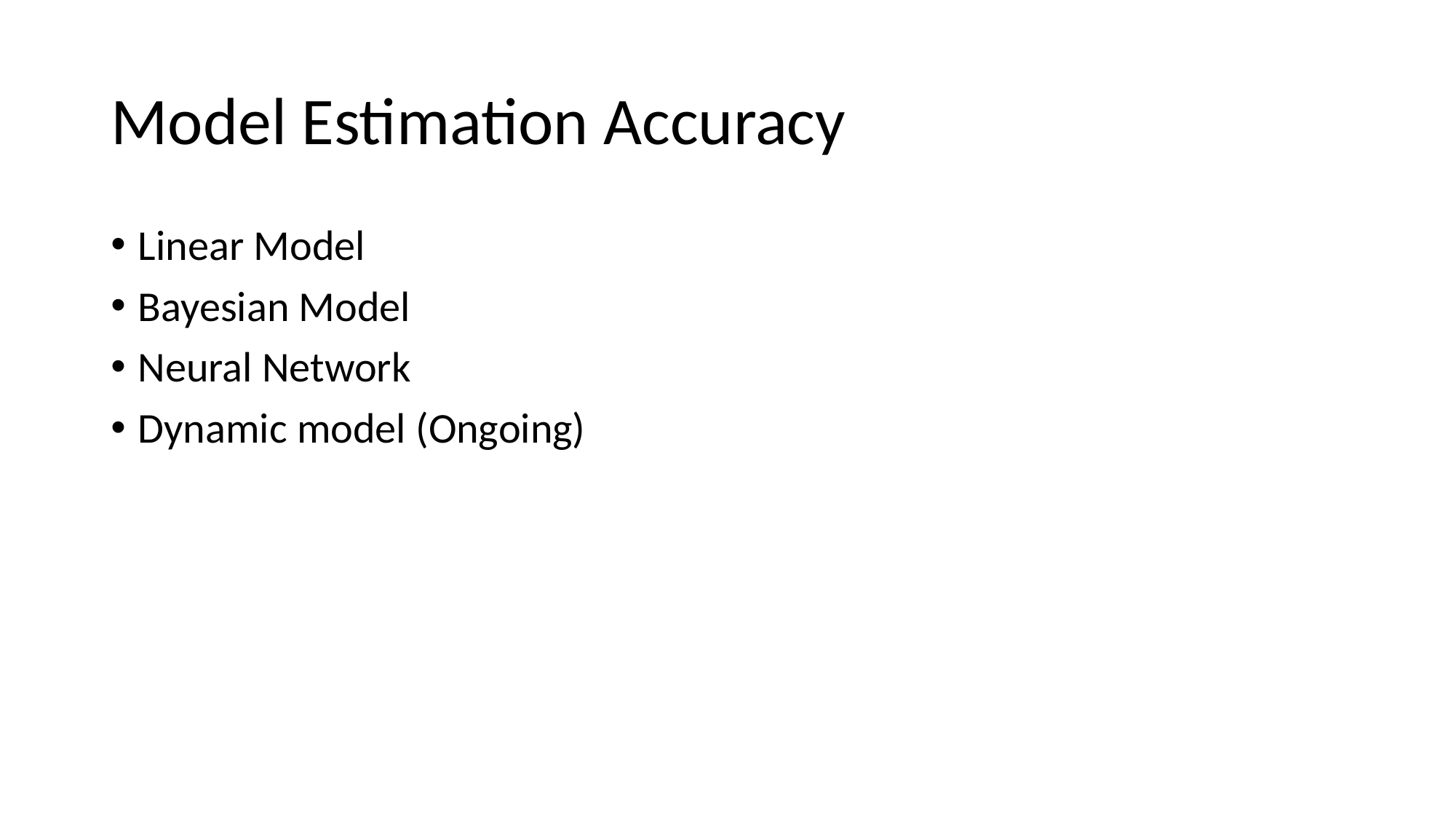

# Model Estimation Accuracy
Linear Model
Bayesian Model
Neural Network
Dynamic model (Ongoing)